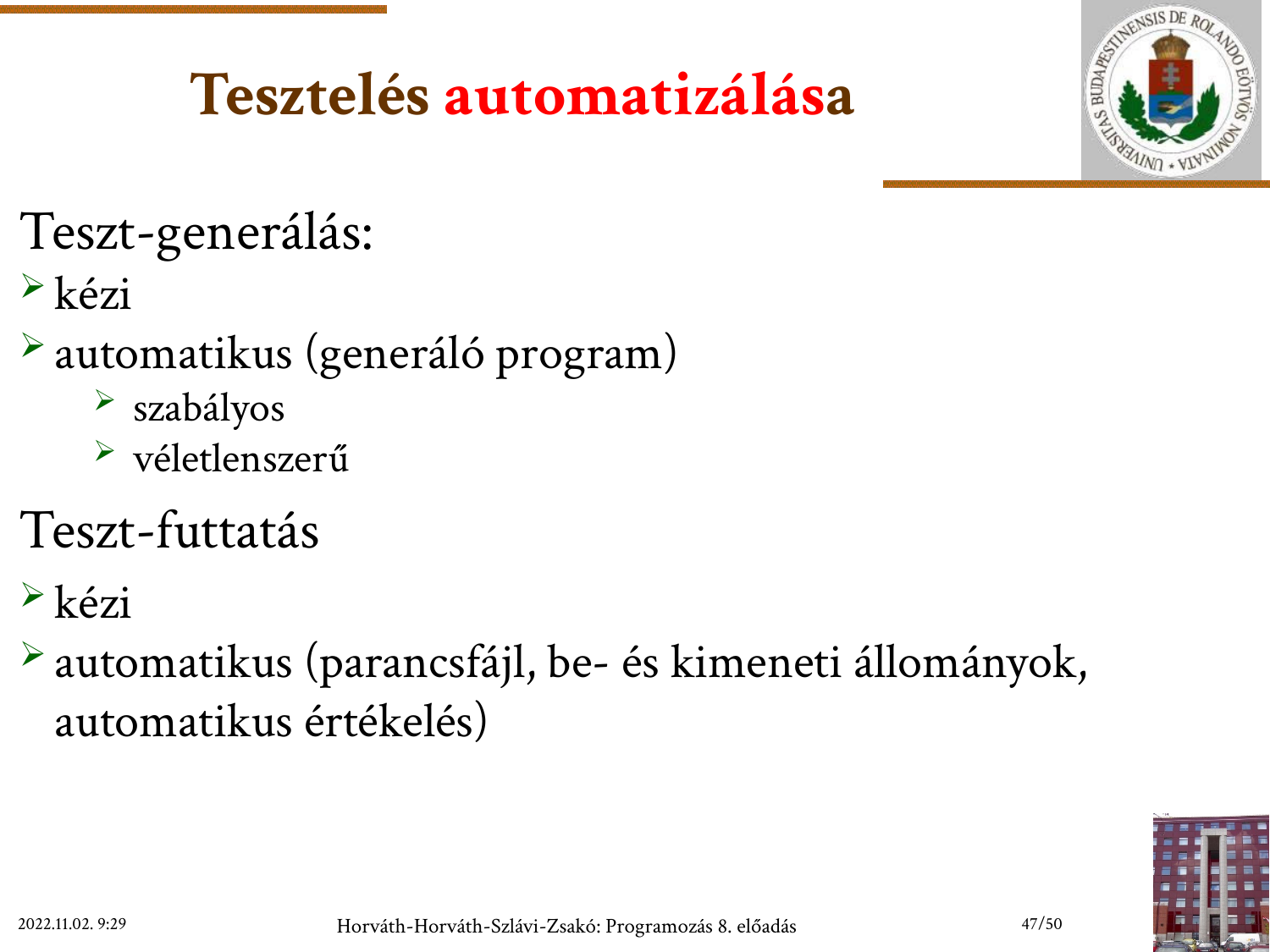

# Tesztelés automatizálása
Teszt-generálás:
kézi
automatikus (generáló program)
szabályos
véletlenszerű
Teszt-futtatás
kézi
automatikus (parancsfájl, be- és kimeneti állományok, automatikus értékelés)

2022.11.02. 9:29
Horváth-Horváth-Szlávi-Zsakó: Programozás 8. előadás
47/50